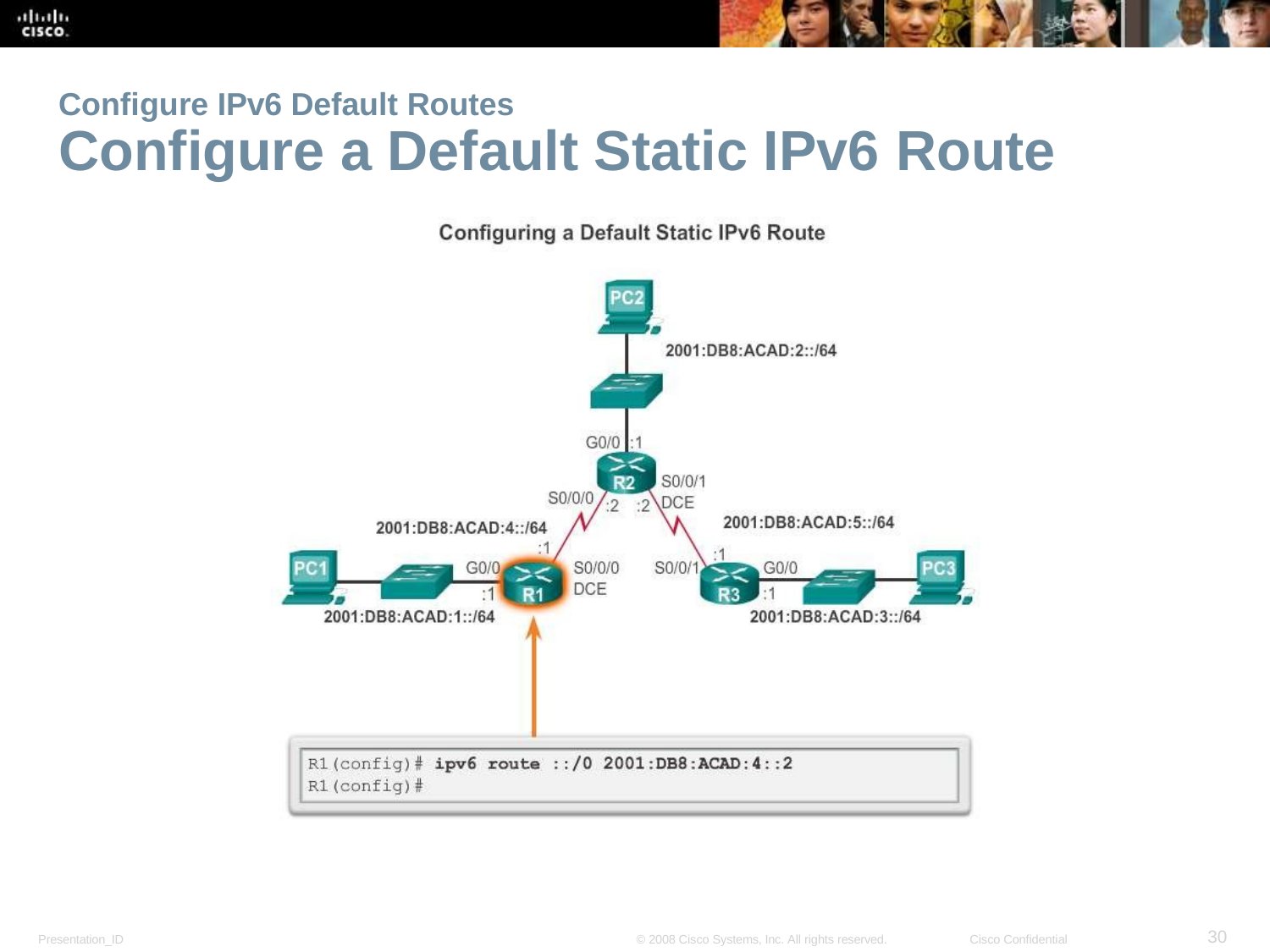

Configure IPv6 Default Routes
Configure a Default Static IPv6 Route

30
Presentation_ID
© 2008 Cisco Systems, Inc. All rights reserved.
Cisco Confidential